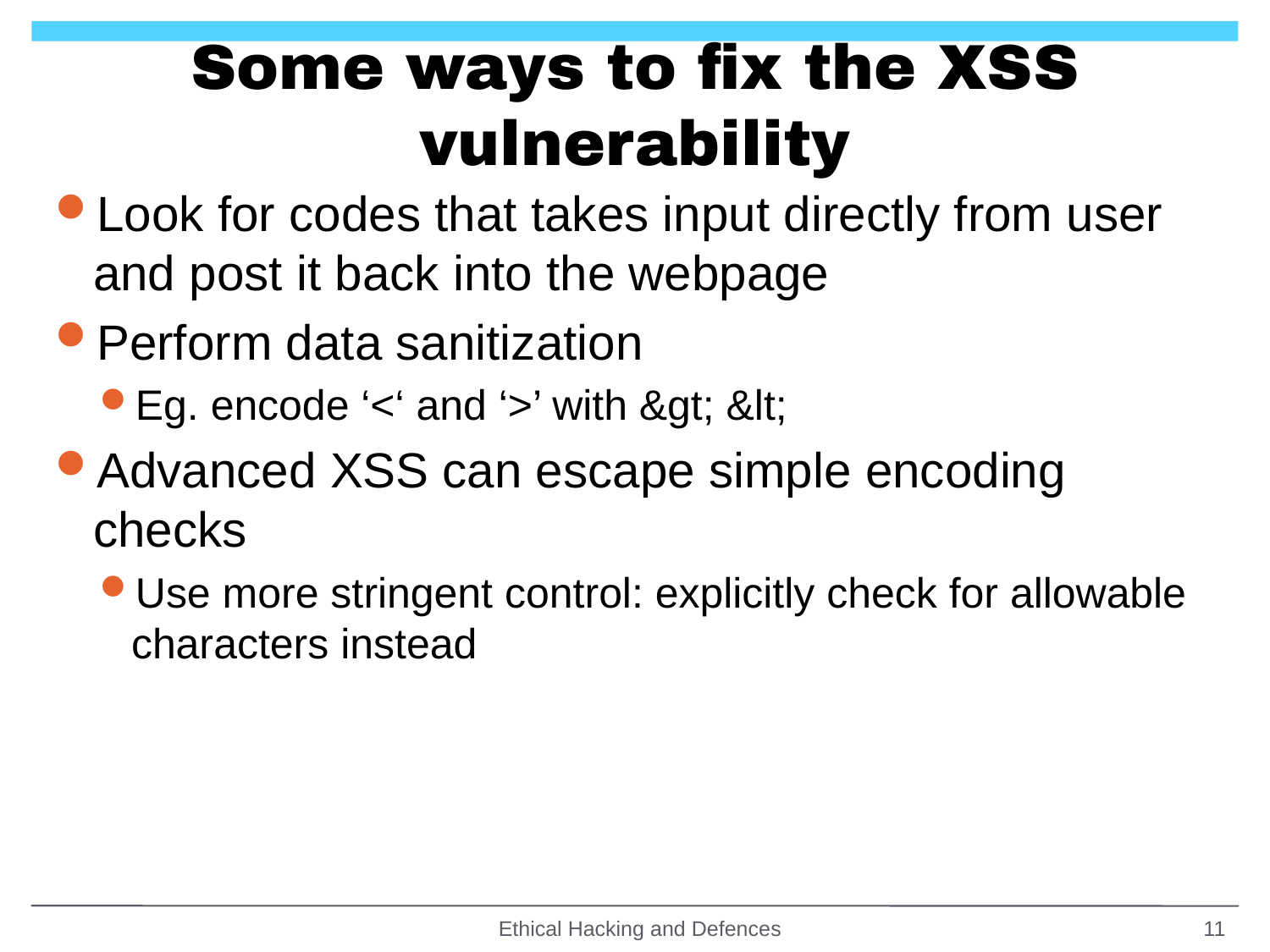

# Some ways to fix the XSS vulnerability
Look for codes that takes input directly from user and post it back into the webpage
Perform data sanitization
Eg. encode ‘<‘ and ‘>’ with &gt; &lt;
Advanced XSS can escape simple encoding checks
Use more stringent control: explicitly check for allowable characters instead

Ethical Hacking and Defences
11